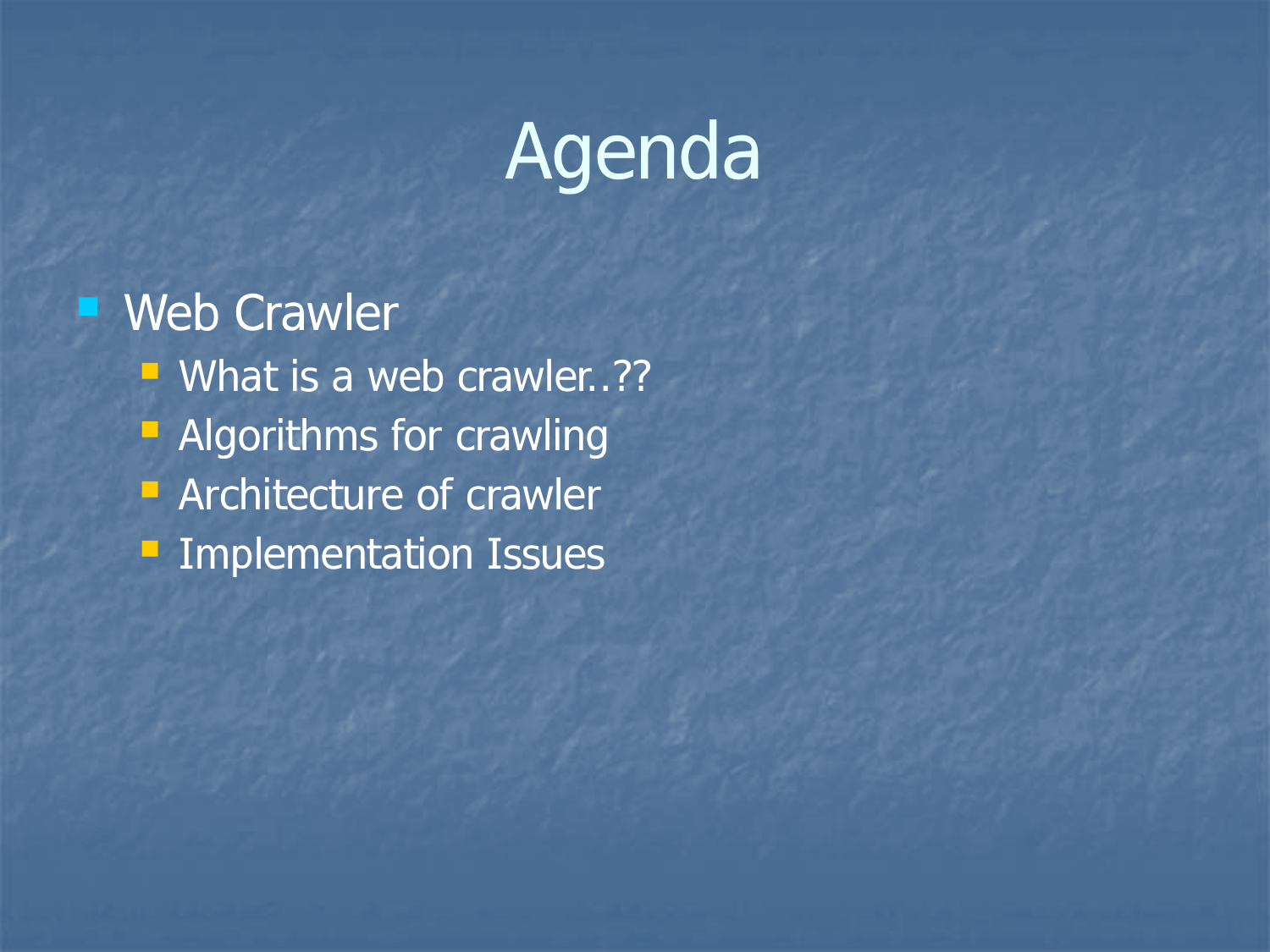

# Agenda
Web Crawler
What is a web crawler..??
Algorithms for crawling
Architecture of crawler
Implementation Issues